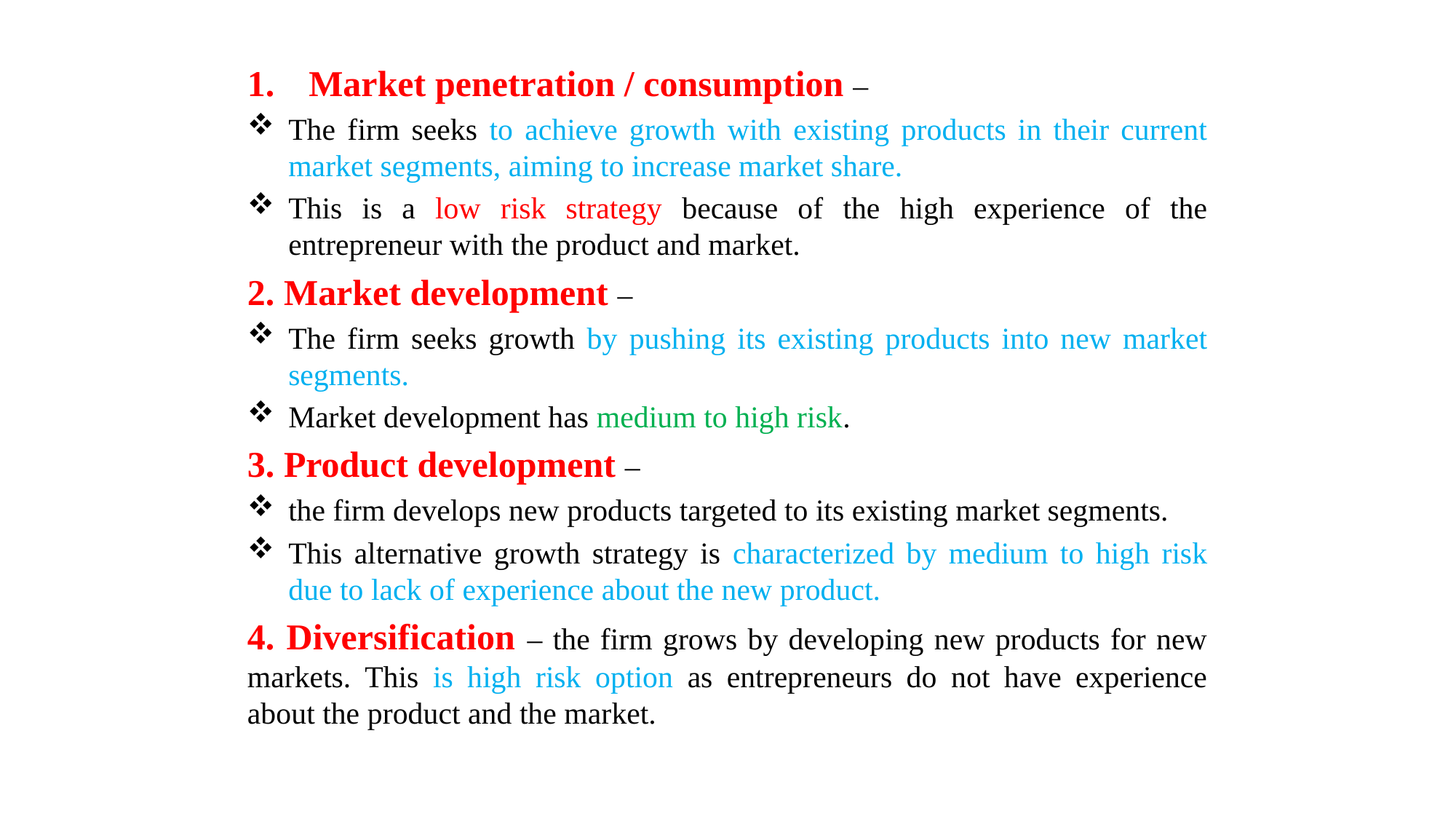

Market penetration / consumption –
The firm seeks to achieve growth with existing products in their current market segments, aiming to increase market share.
This is a low risk strategy because of the high experience of the entrepreneur with the product and market.
2. Market development –
The firm seeks growth by pushing its existing products into new market segments.
Market development has medium to high risk.
3. Product development –
the firm develops new products targeted to its existing market segments.
This alternative growth strategy is characterized by medium to high risk due to lack of experience about the new product.
4. Diversification – the firm grows by developing new products for new markets. This is high risk option as entrepreneurs do not have experience about the product and the market.